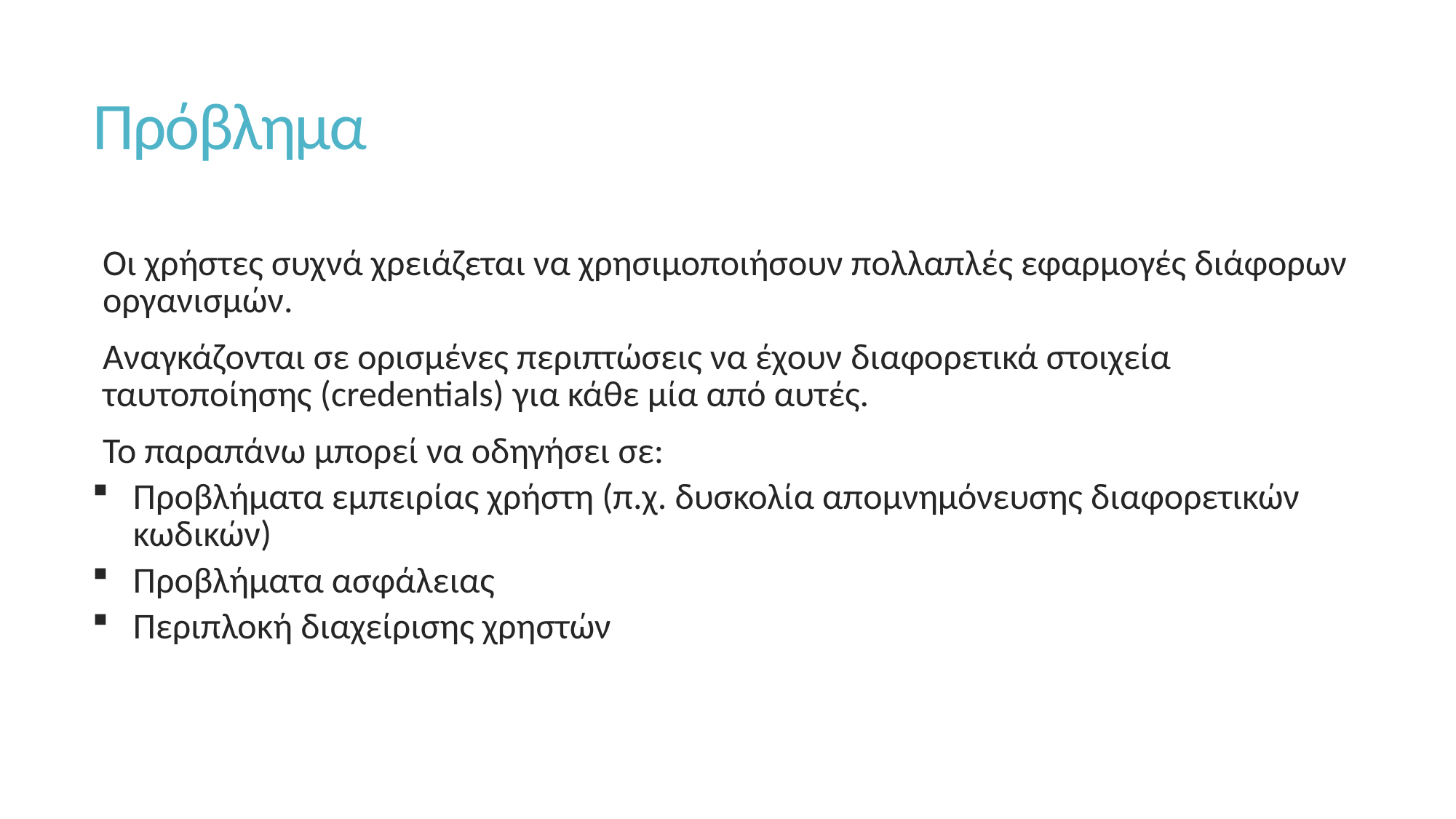

# Πρόβλημα
Οι χρήστες συχνά χρειάζεται να χρησιμοποιήσουν πολλαπλές εφαρμογές διάφορων οργανισμών.
Αναγκάζονται σε ορισμένες περιπτώσεις να έχουν διαφορετικά στοιχεία ταυτοποίησης (credentials) για κάθε μία από αυτές.
Το παραπάνω μπορεί να οδηγήσει σε:
Προβλήματα εμπειρίας χρήστη (π.χ. δυσκολία απομνημόνευσης διαφορετικών κωδικών)
Προβλήματα ασφάλειας
Περιπλοκή διαχείρισης χρηστών